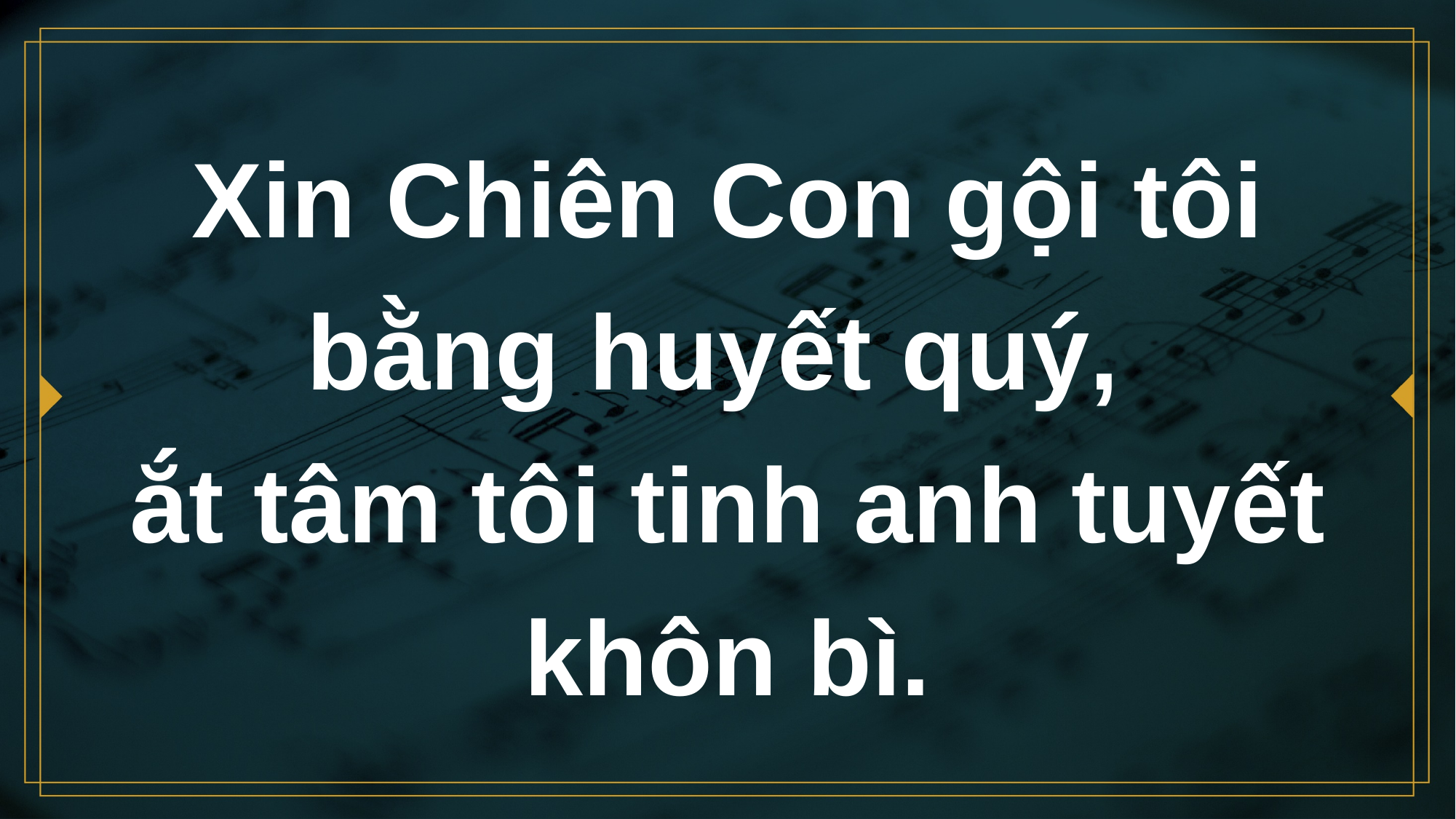

# Xin Chiên Con gội tôi bằng huyết quý, ắt tâm tôi tinh anh tuyết khôn bì.